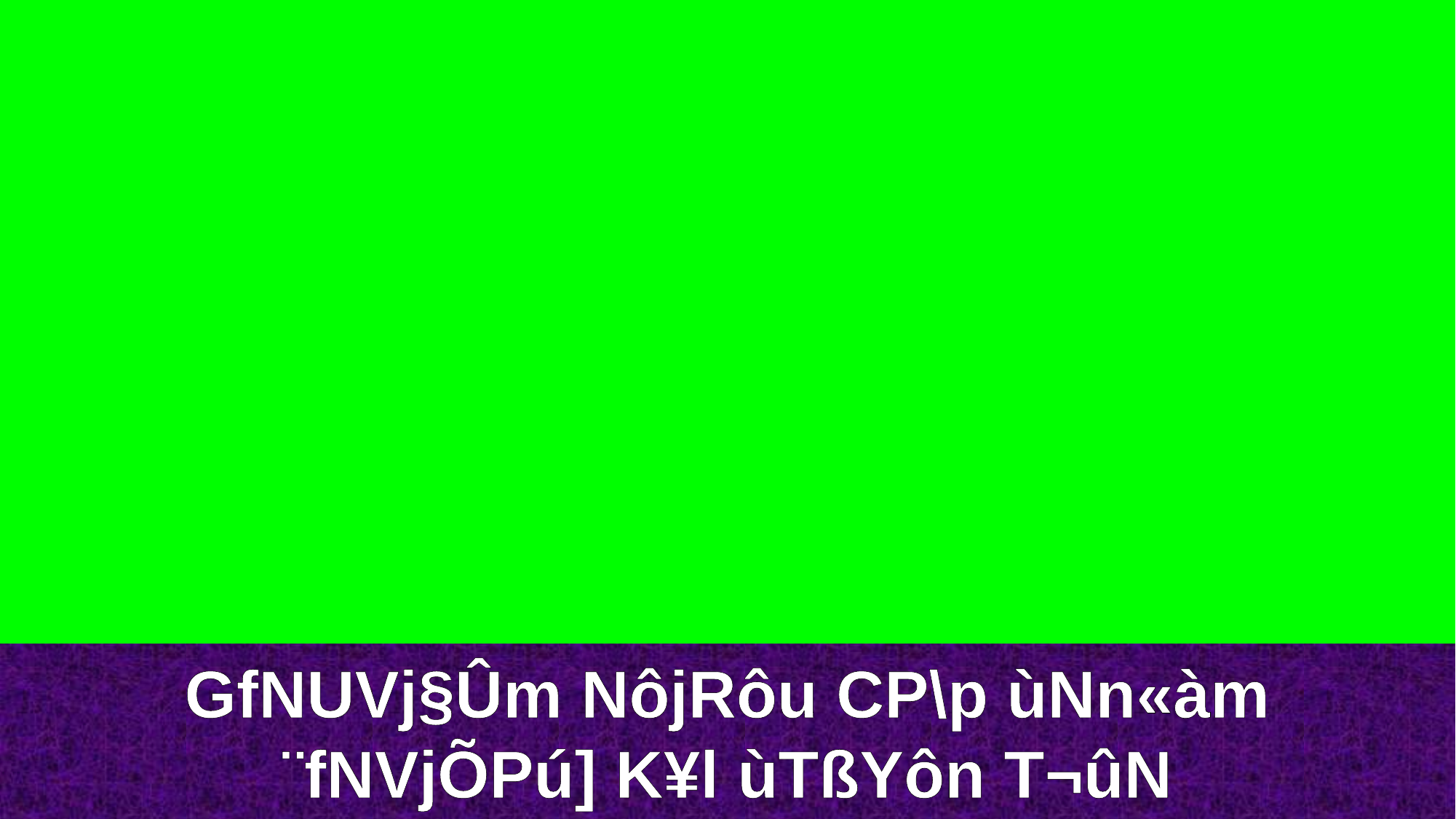

GfNUVj§Ûm NôjRôu CP\p ùNn«àm
¨fNVjÕPú] K¥l ùTßYôn T¬ûN